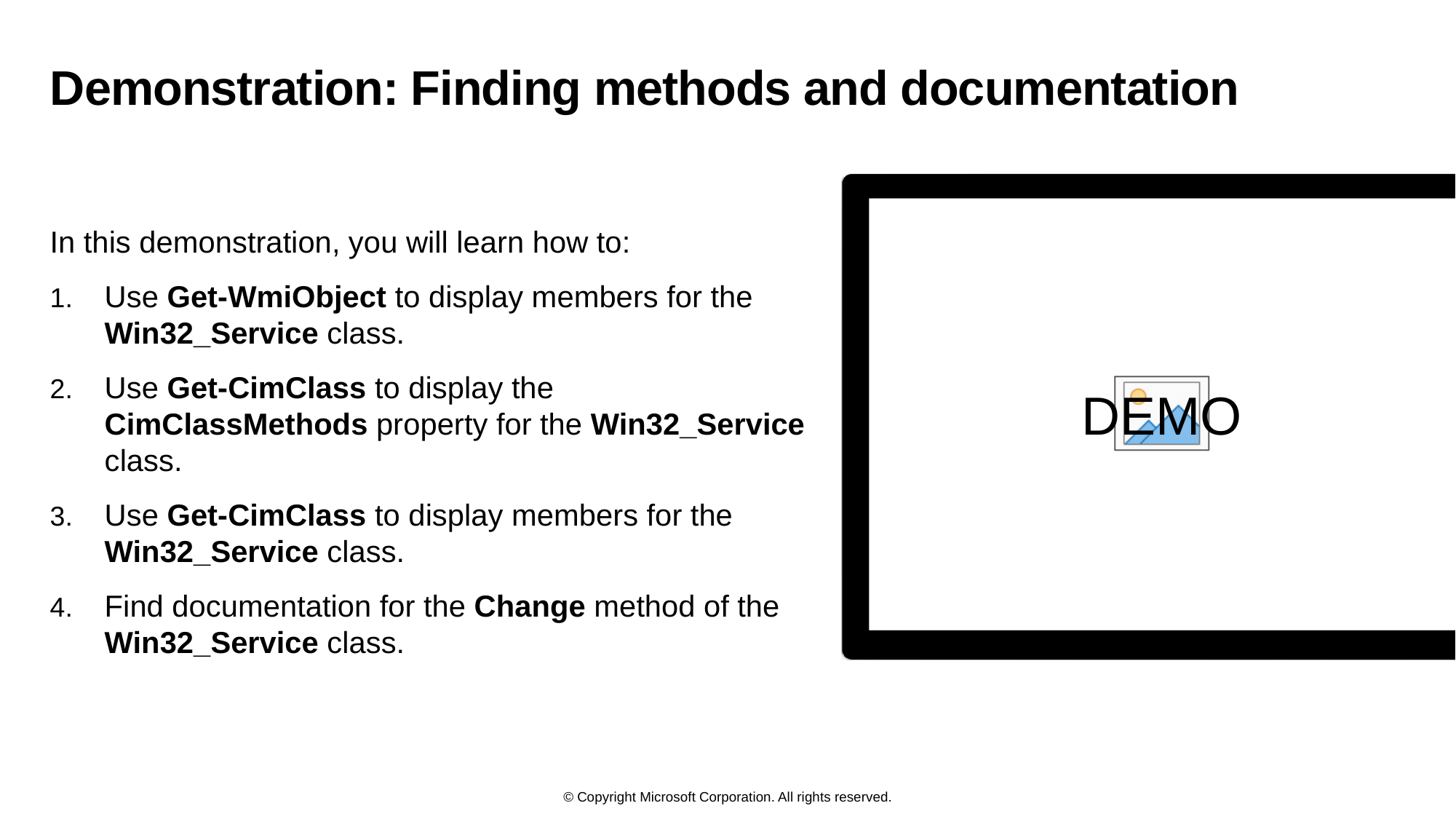

# Demonstration: Finding methods and documentation

In this demonstration, you will learn how to:
Use Get-WmiObject to display members for the Win32_Service class.
Use Get-CimClass to display the CimClassMethods property for the Win32_Service class.
Use Get-CimClass to display members for the Win32_Service class.
Find documentation for the Change method of the Win32_Service class.